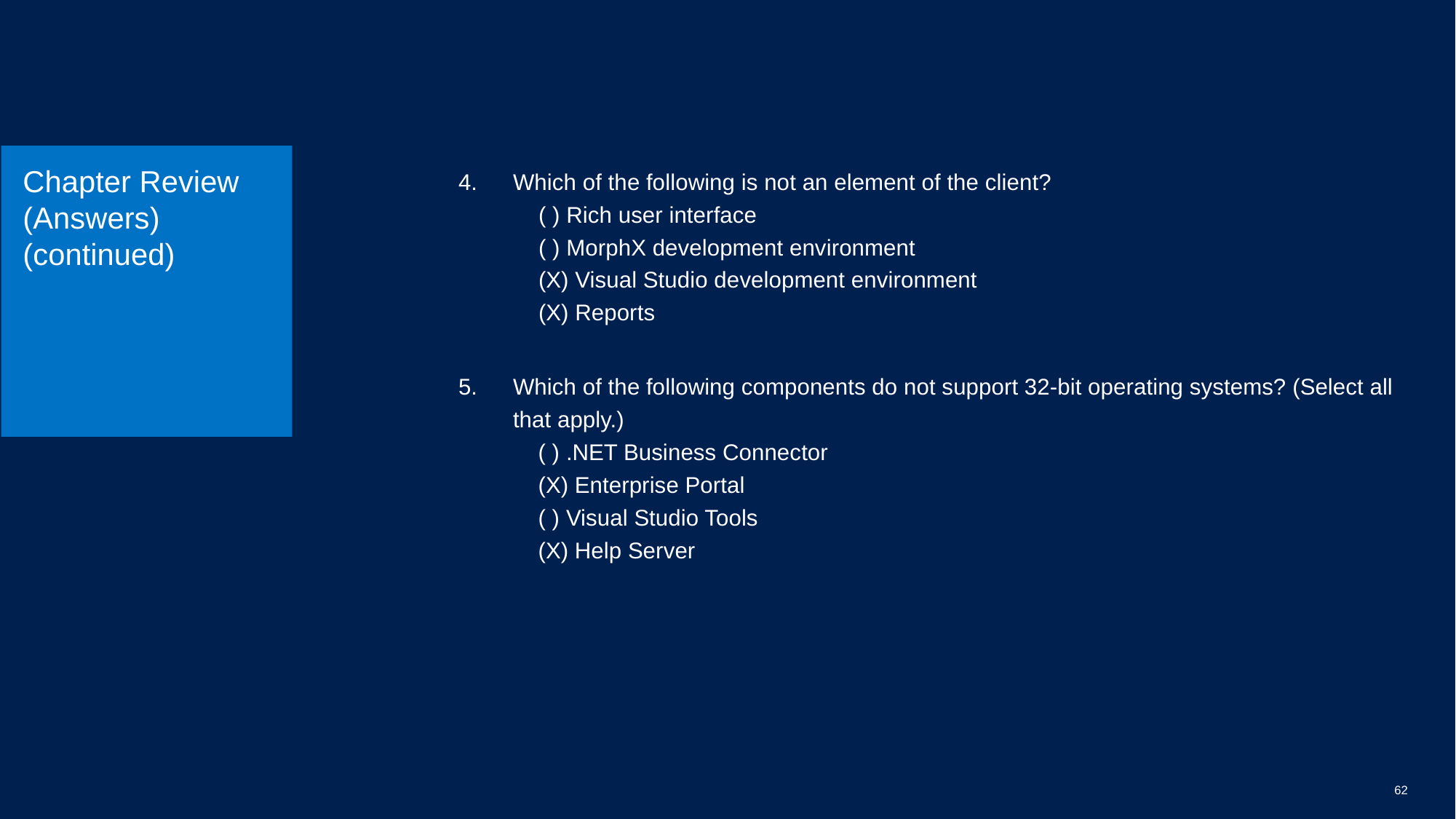

# Chapter Review (Answers) (continued)
Which of the following is not an element of the client?
( ) Rich user interface
( ) MorphX development environment
(X) Visual Studio development environment
(X) Reports

Which of the following components do not support 32-bit operating systems? (Select all that apply.)
( ) .NET Business Connector
(X) Enterprise Portal
( ) Visual Studio Tools
(X) Help Server
62